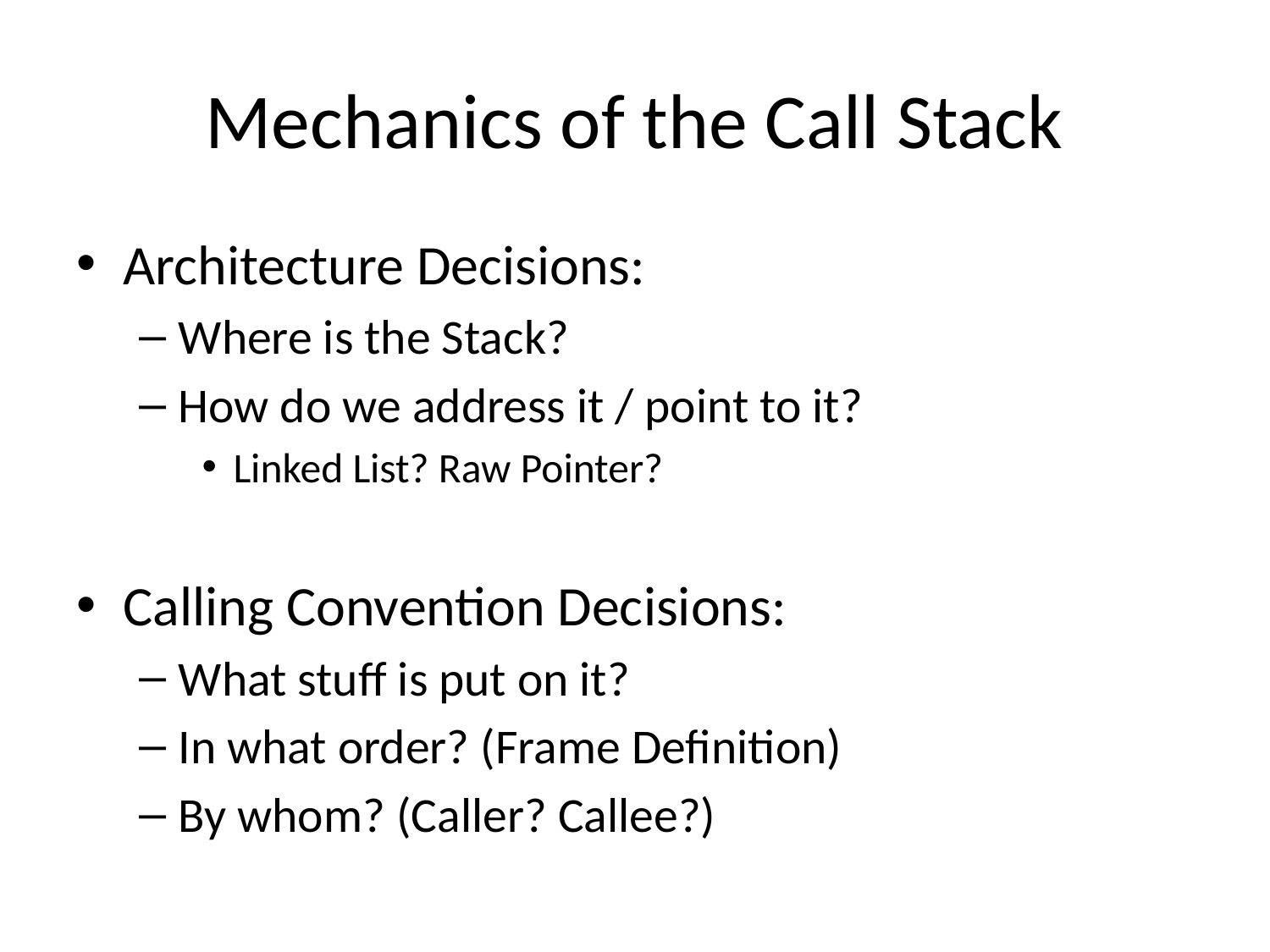

# Mechanics of the Call Stack
Architecture Decisions:
Where is the Stack?
How do we address it / point to it?
Linked List? Raw Pointer?

Calling Convention Decisions:
What stuff is put on it?
In what order? (Frame Definition)
By whom? (Caller? Callee?)